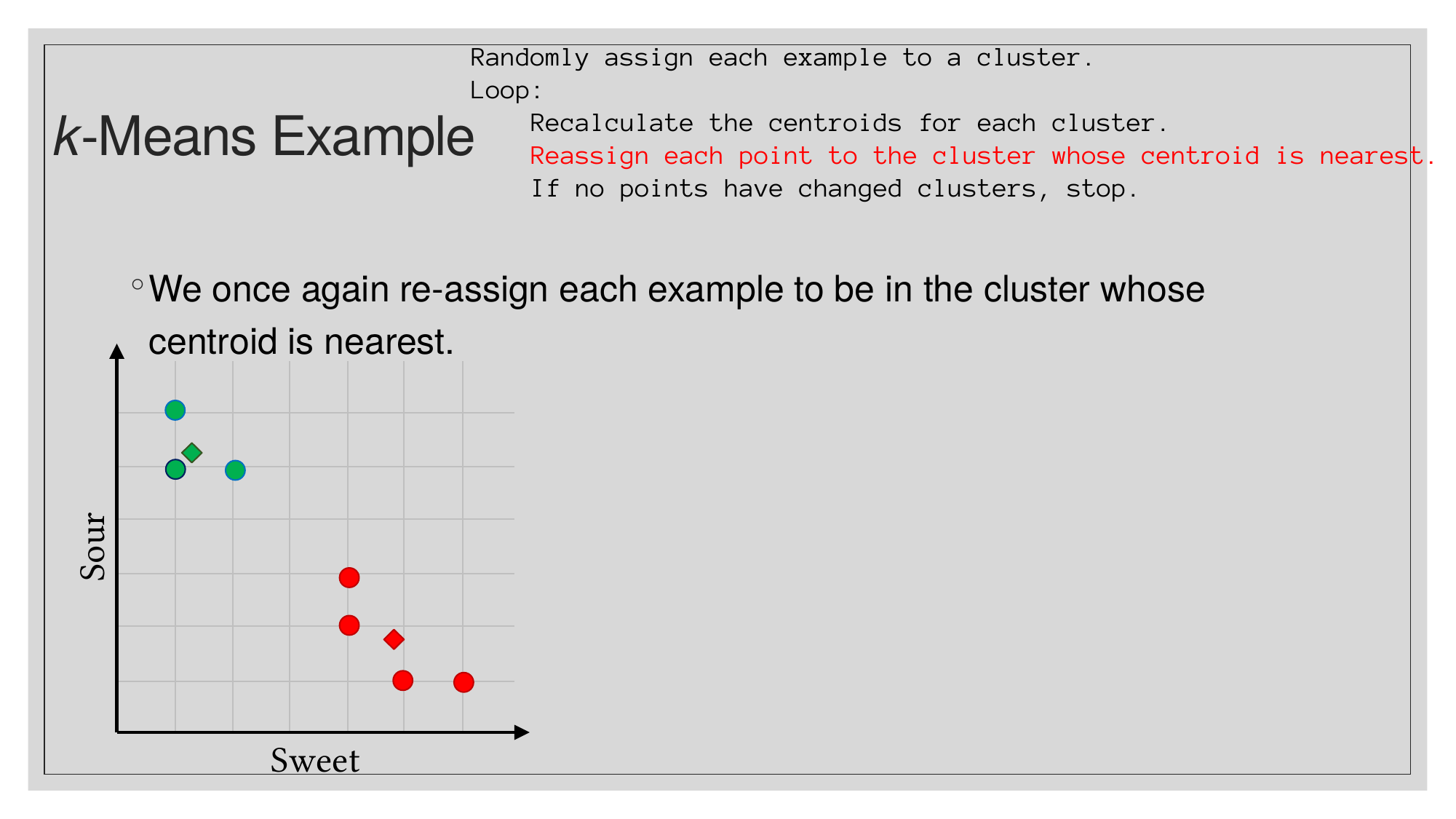

Randomly assign each example to a cluster.
Loop:
    Recalculate the centroids for each cluster.
    Reassign each point to the cluster whose centroid is nearest.
    If no points have changed clusters, stop.
# k-Means Example
We once again re-assign each example to be in the cluster whose centroid is nearest.
Sour
Sweet